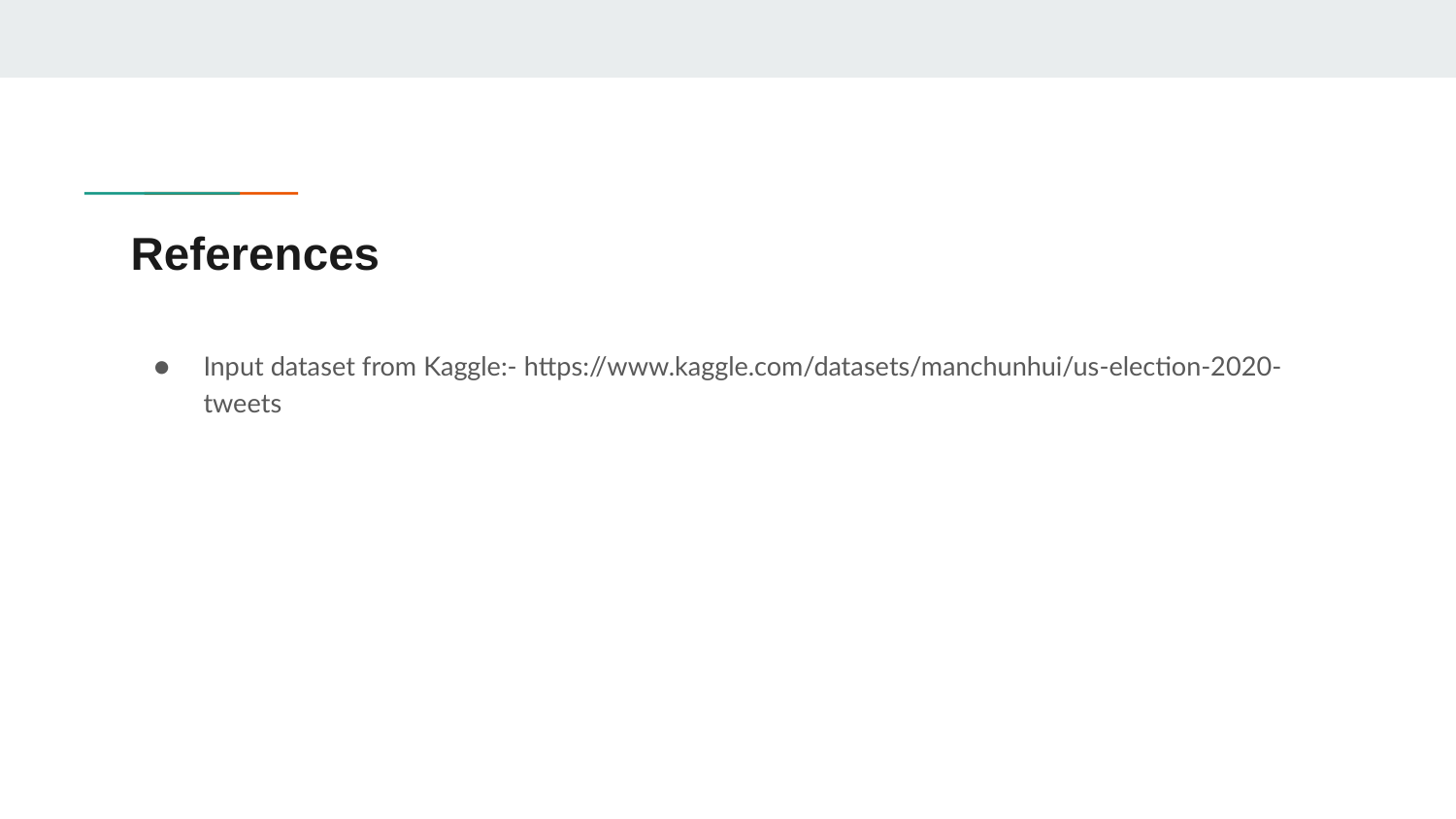

# References
Input dataset from Kaggle:- https://www.kaggle.com/datasets/manchunhui/us-election-2020-tweets